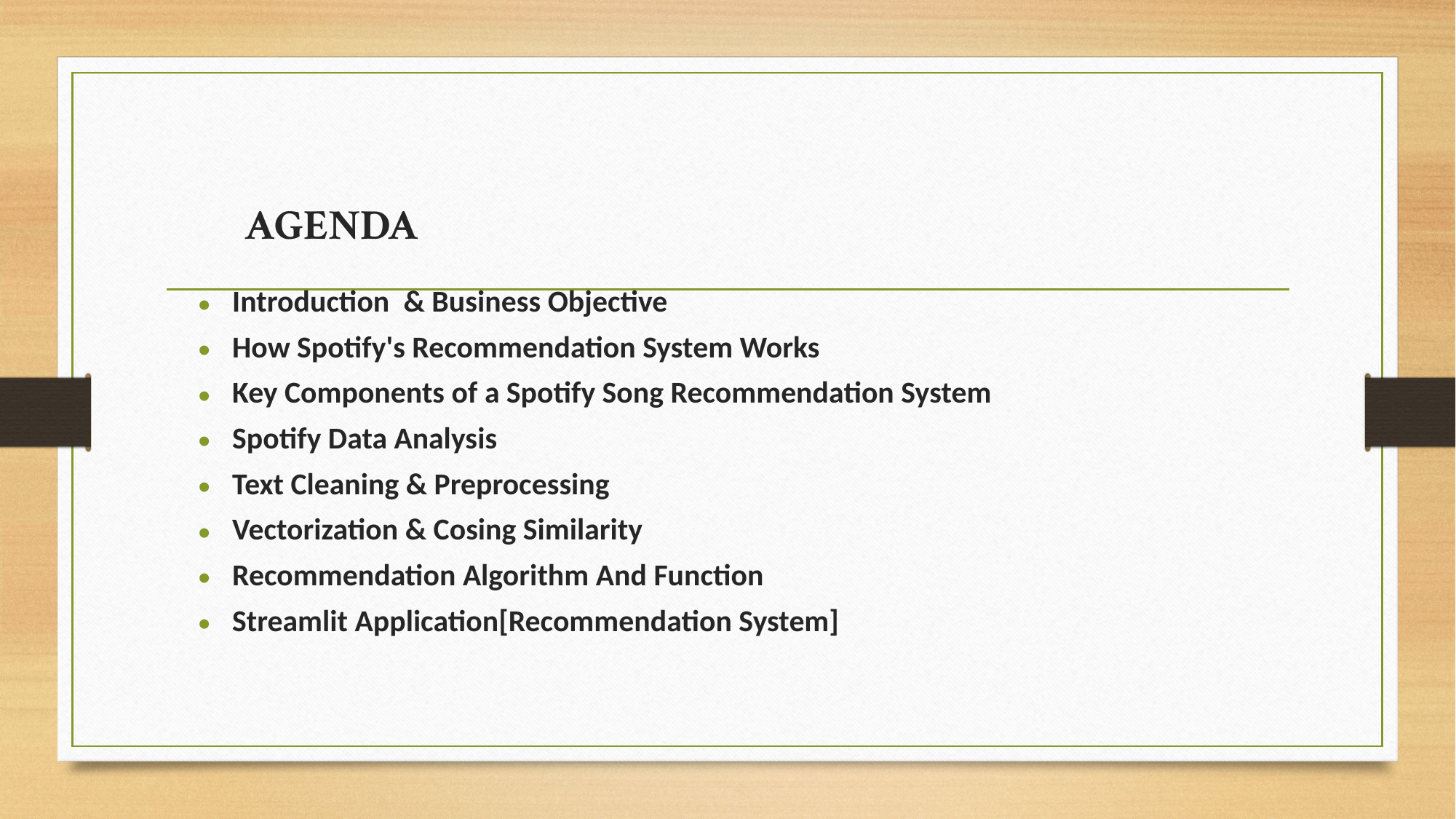

# AGENDA
Introduction  & Business Objective
How Spotify's Recommendation System Works
Key Components of a Spotify Song Recommendation System
Spotify Data Analysis
Text Cleaning & Preprocessing
Vectorization & Cosing Similarity
Recommendation Algorithm And Function
Streamlit Application[Recommendation System]